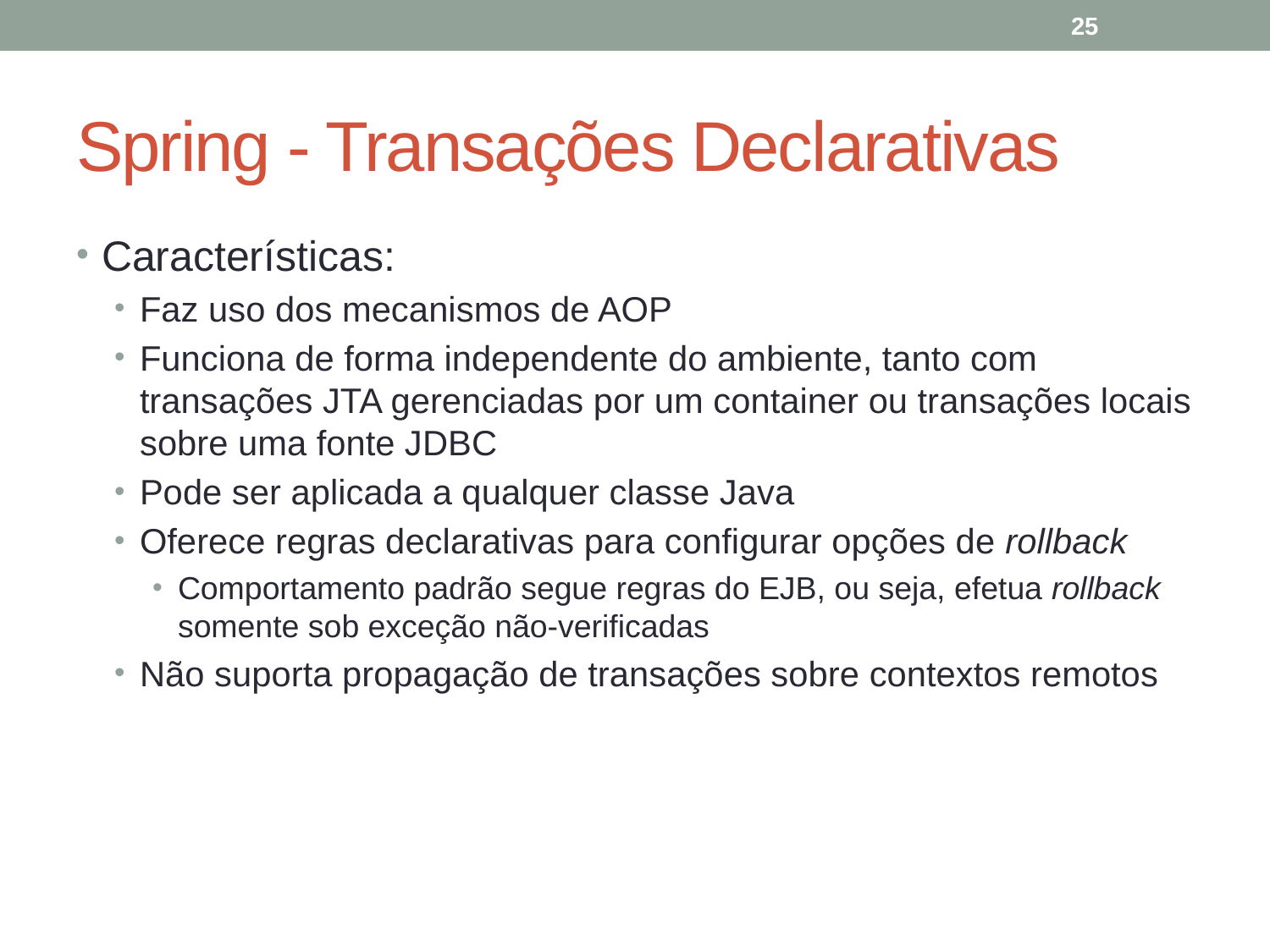

25
# Spring - Transações Declarativas
Características:
Faz uso dos mecanismos de AOP
Funciona de forma independente do ambiente, tanto com transações JTA gerenciadas por um container ou transações locais sobre uma fonte JDBC
Pode ser aplicada a qualquer classe Java
Oferece regras declarativas para configurar opções de rollback
Comportamento padrão segue regras do EJB, ou seja, efetua rollback somente sob exceção não-verificadas
Não suporta propagação de transações sobre contextos remotos